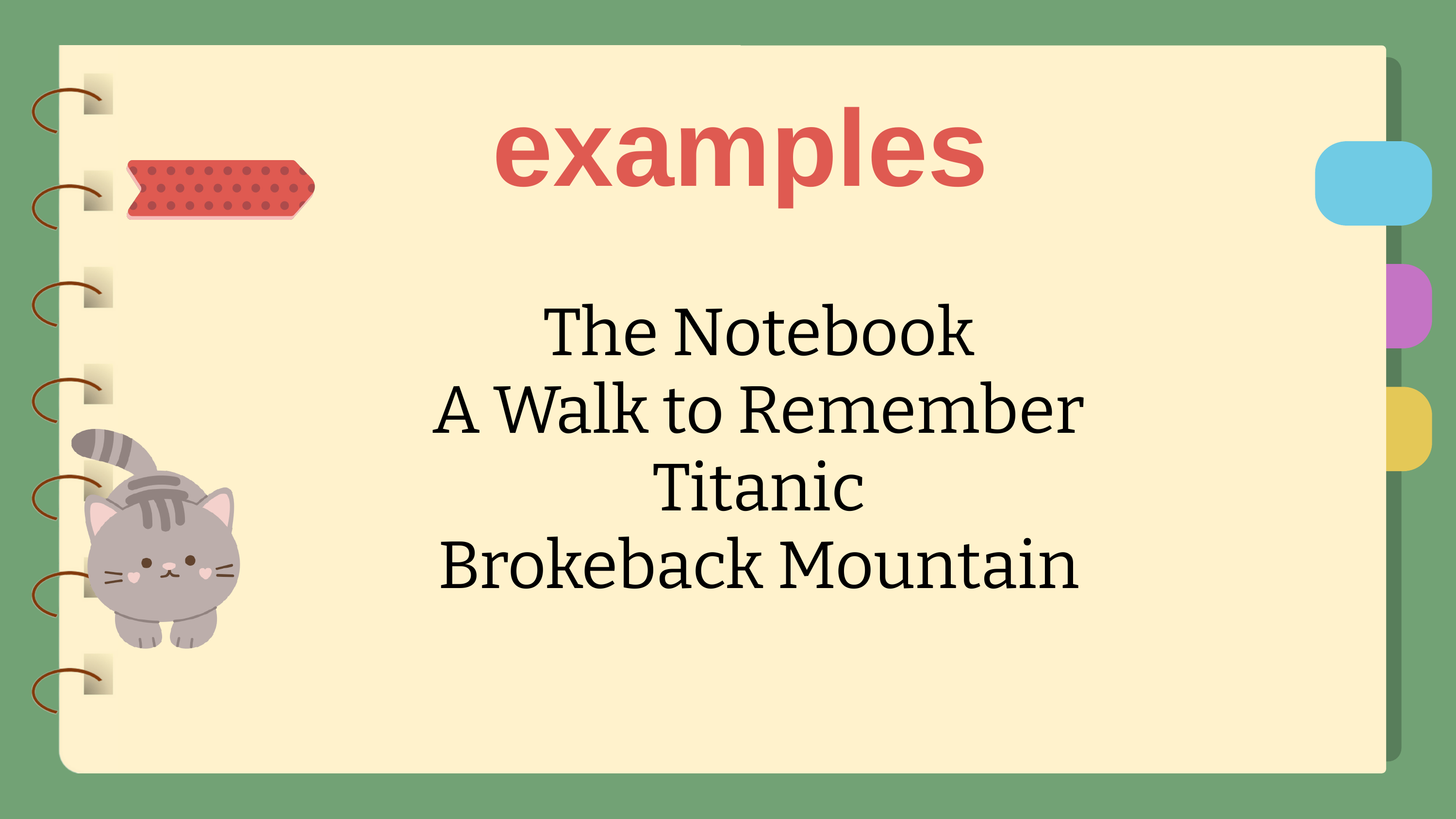

examples

The Notebook
A Walk to Remember
Titanic
Brokeback Mountain